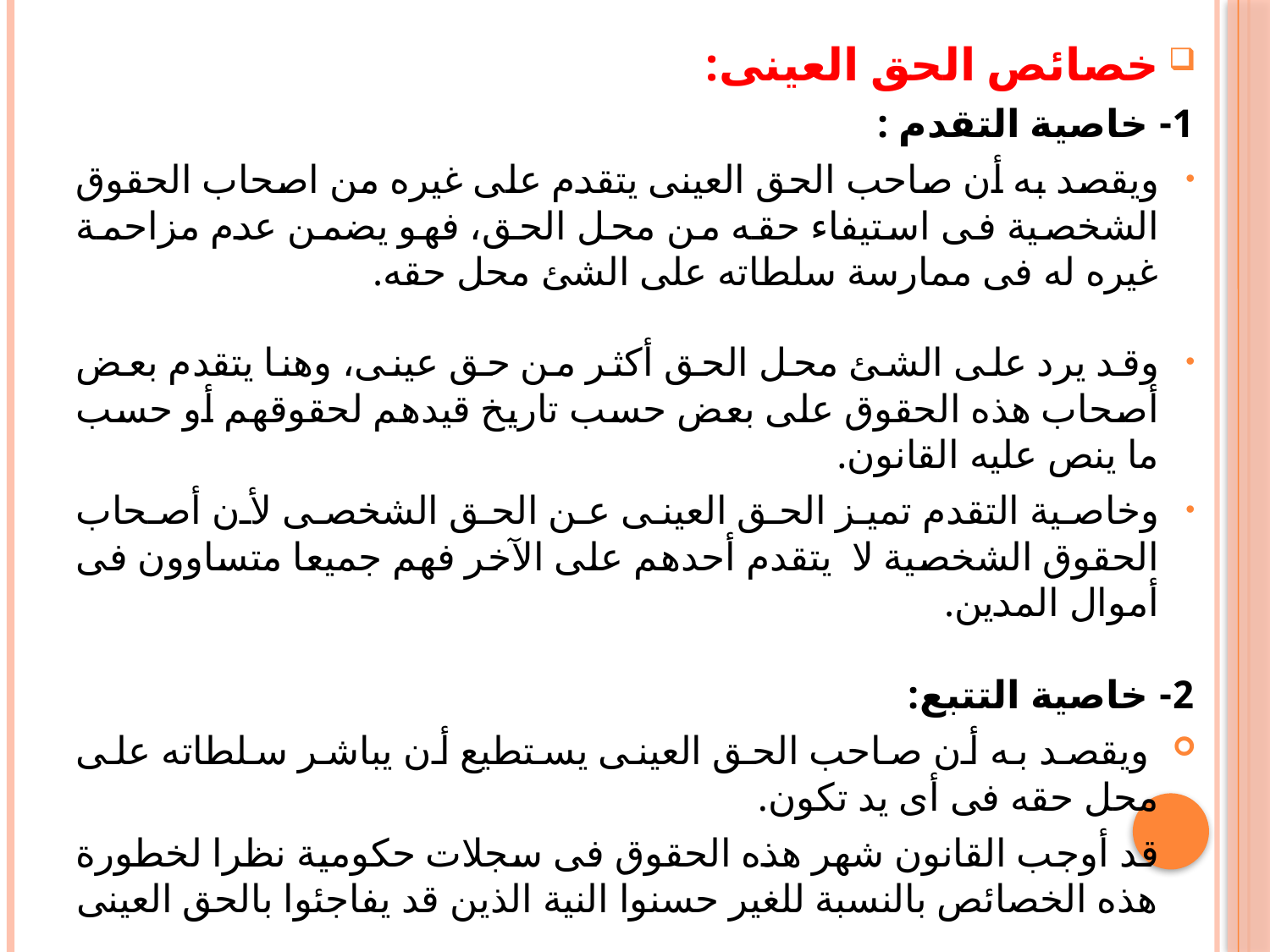

خصائص الحق العينى:
1- خاصية التقدم :
ويقصد به أن صاحب الحق العينى يتقدم على غيره من اصحاب الحقوق الشخصية فى استيفاء حقه من محل الحق، فهو يضمن عدم مزاحمة غيره له فى ممارسة سلطاته على الشئ محل حقه.

وقد يرد على الشئ محل الحق أكثر من حق عينى، وهنا يتقدم بعض أصحاب هذه الحقوق على بعض حسب تاريخ قيدهم لحقوقهم أو حسب ما ينص عليه القانون.
وخاصية التقدم تميز الحق العينى عن الحق الشخصى لأن أصحاب الحقوق الشخصية لا  يتقدم أحدهم على الآخر فهم جميعا متساوون فى أموال المدين.

2- خاصية التتبع:
 ويقصد به أن صاحب الحق العينى يستطيع أن يباشر سلطاته على محل حقه فى أى يد تكون.
قد أوجب القانون شهر هذه الحقوق فى سجلات حكومية نظرا لخطورة هذه الخصائص بالنسبة للغير حسنوا النية الذين قد يفاجئوا بالحق العينى